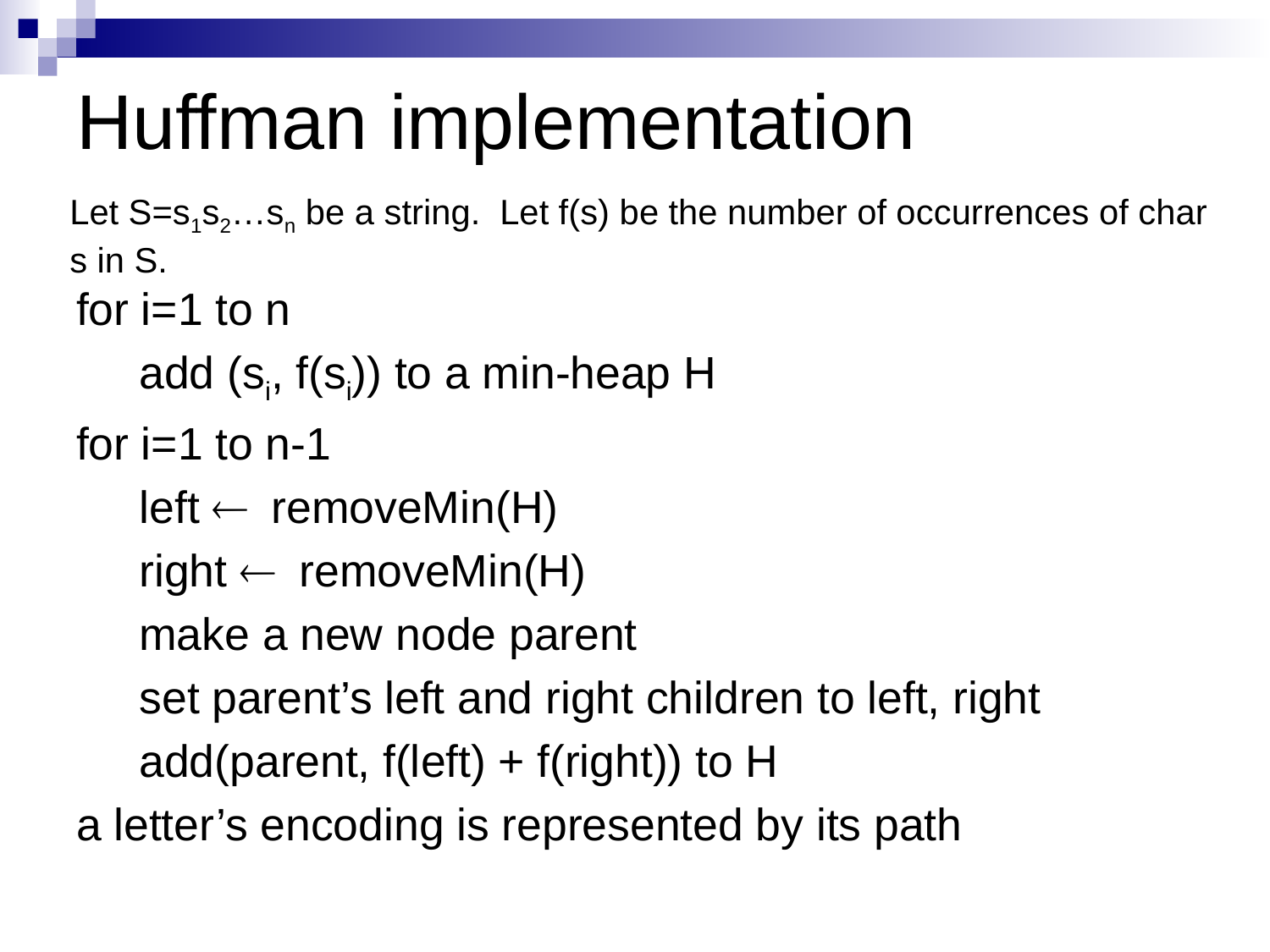

# Huffman implementation
Let S=s1s2…sn be a string.  Let f(s) be the number of occurrences of char s in S.
for i=1 to n
add (si, f(si)) to a min-heap H
for i=1 to n-1
left ← removeMin(H)
right ← removeMin(H)
make a new node parent
set parent’s left and right children to left, right
add(parent, f(left) + f(right)) to H
a letter’s encoding is represented by its path